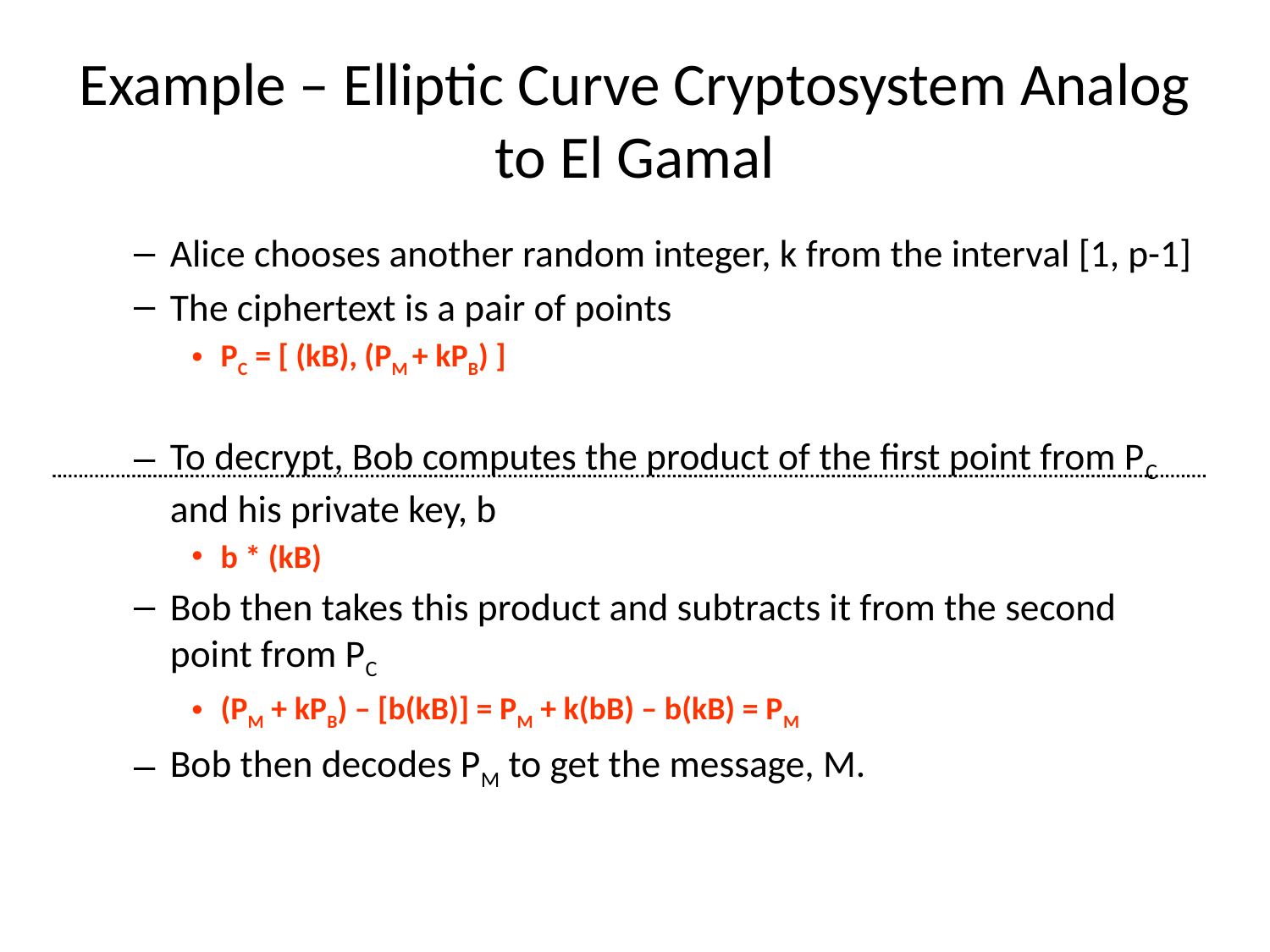

# Example – Elliptic Curve Cryptosystem Analog to El Gamal
Alice chooses another random integer, k from the interval [1, p-1]
The ciphertext is a pair of points
PC = [ (kB), (PM + kPB) ]

To decrypt, Bob computes the product of the first point from PC and his private key, b
b * (kB)
Bob then takes this product and subtracts it from the second point from PC
(PM + kPB) – [b(kB)] = PM + k(bB) – b(kB) = PM
Bob then decodes PM to get the message, M.